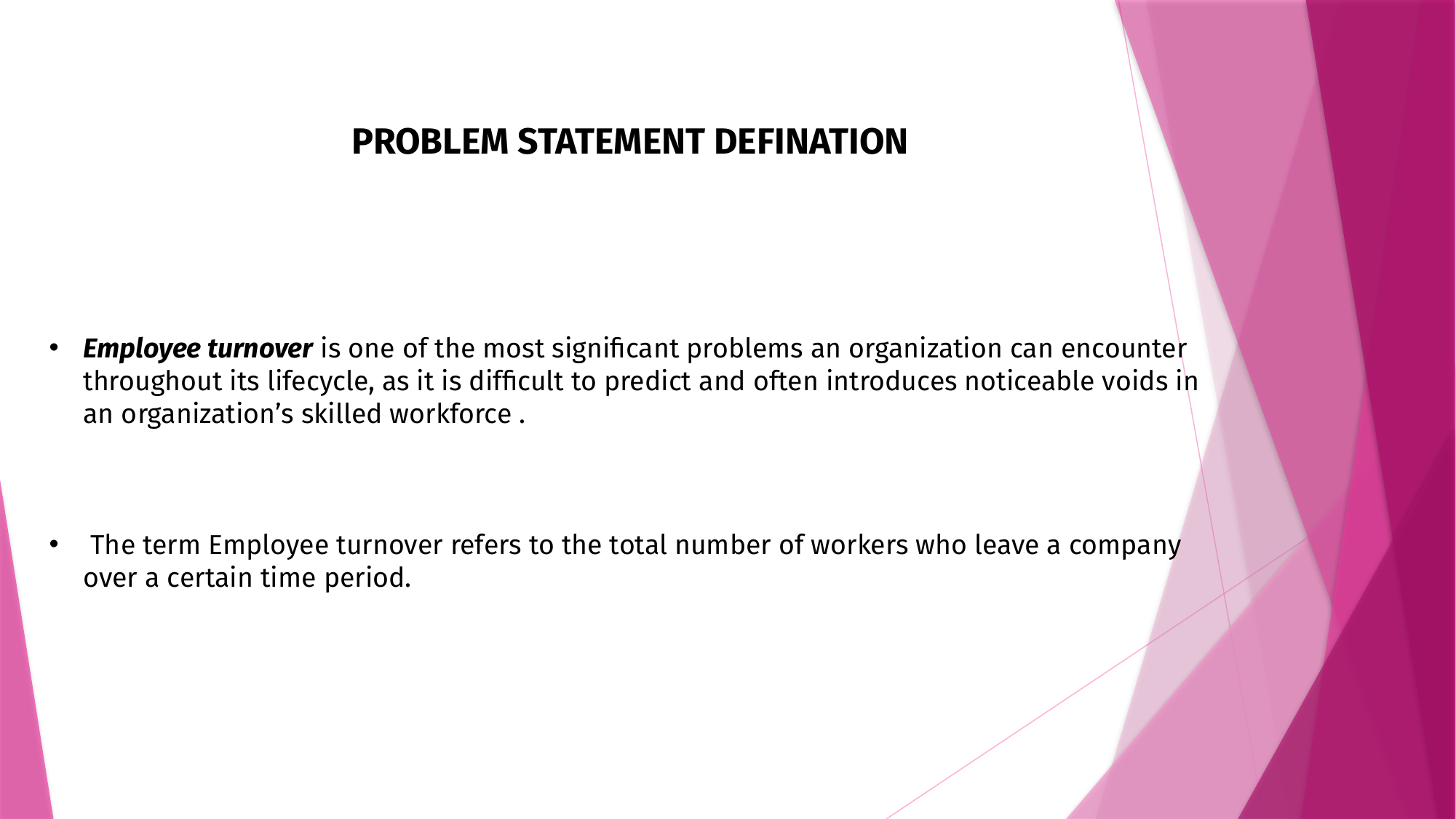

PROBLEM STATEMENT DEFINATION

Employee turnover is one of the most significant problems an organization can encounter throughout its lifecycle, as it is difficult to predict and often introduces noticeable voids in an organization’s skilled workforce .

 The term Employee turnover refers to the total number of workers who leave a company over a certain time period.